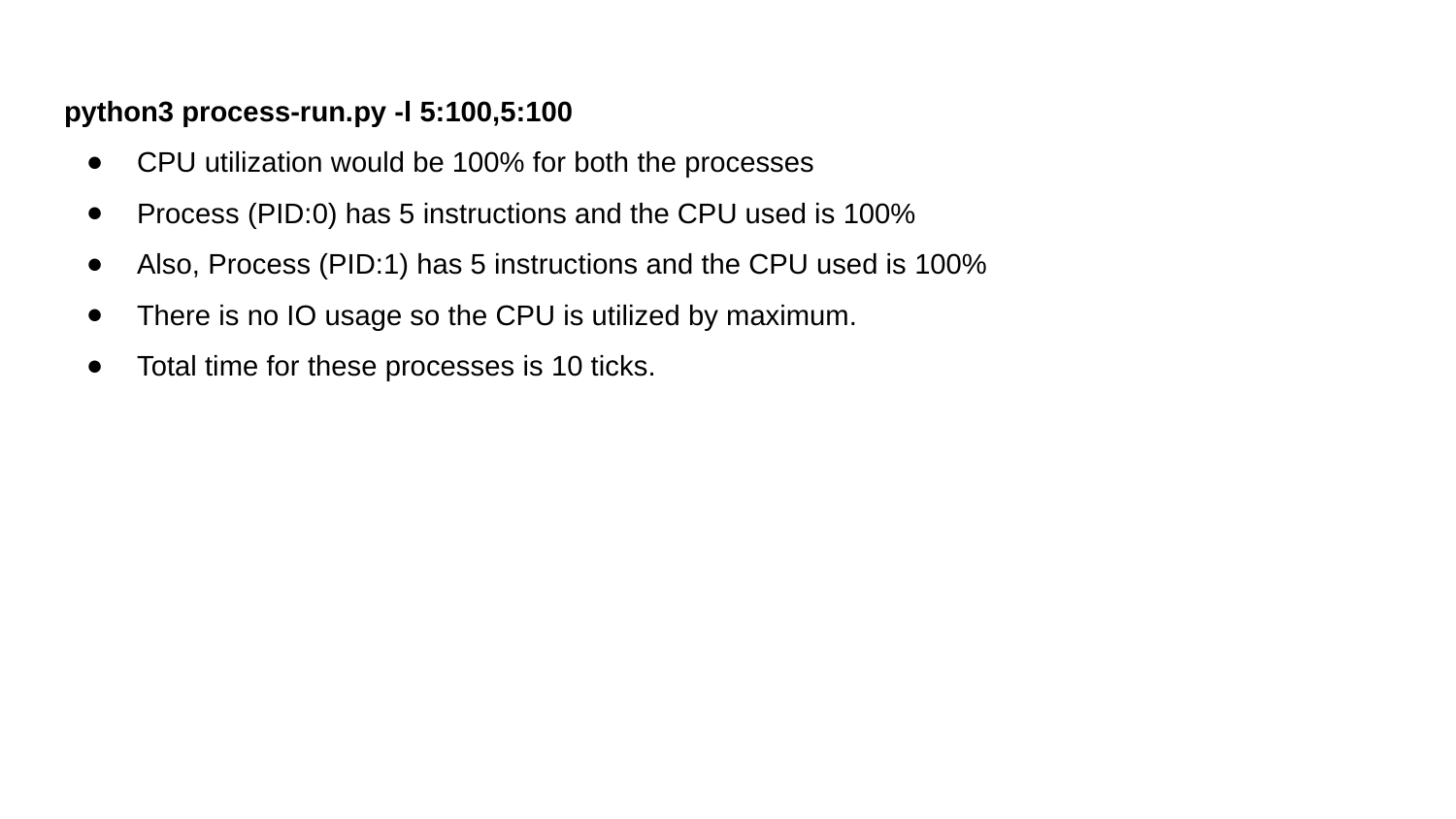

python3 process-run.py -l 5:100,5:100
CPU utilization would be 100% for both the processes
Process (PID:0) has 5 instructions and the CPU used is 100%
Also, Process (PID:1) has 5 instructions and the CPU used is 100%
There is no IO usage so the CPU is utilized by maximum.
Total time for these processes is 10 ticks.